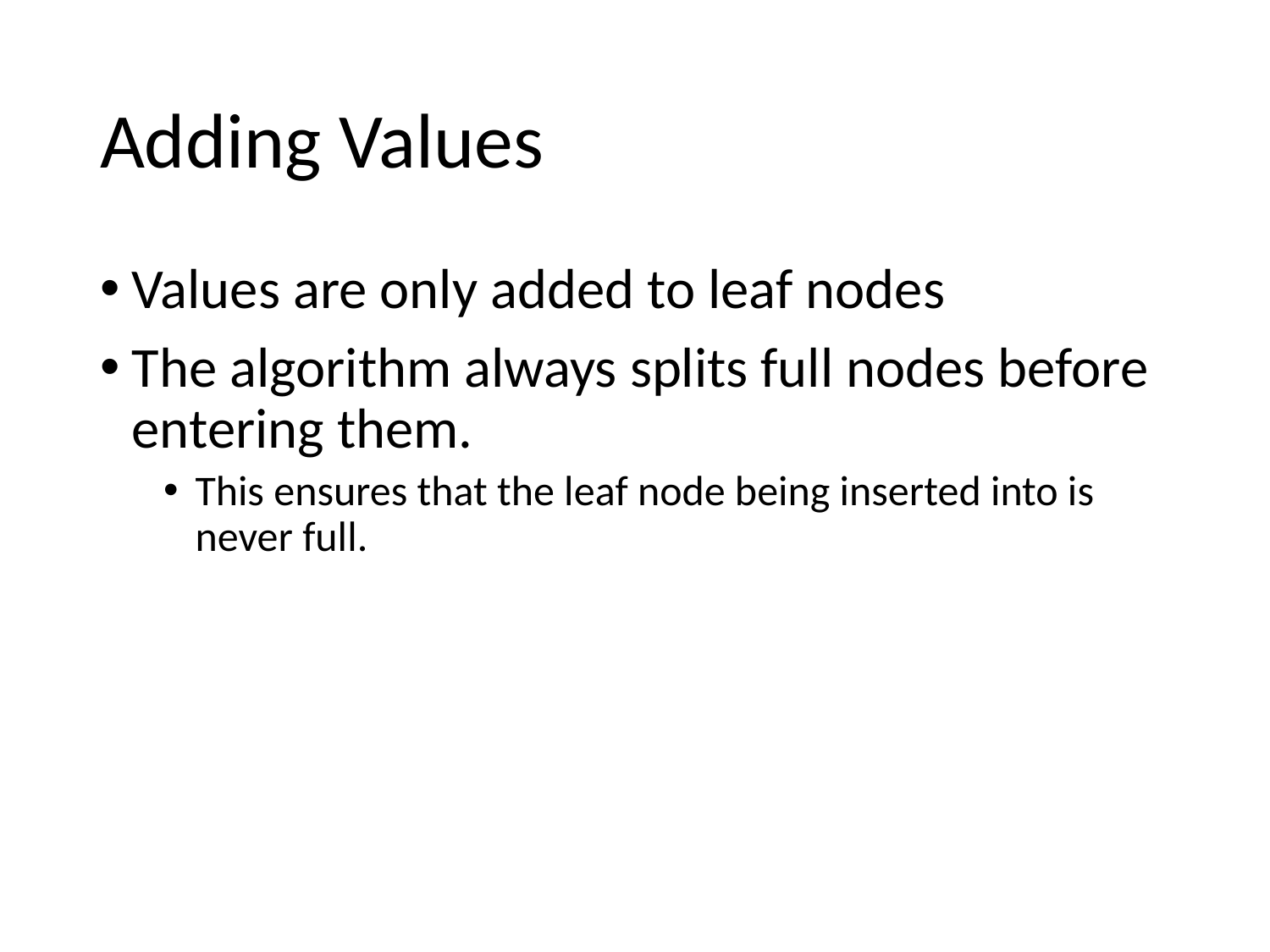

# Adding Values
Values are only added to leaf nodes
The algorithm always splits full nodes before entering them.
This ensures that the leaf node being inserted into is never full.